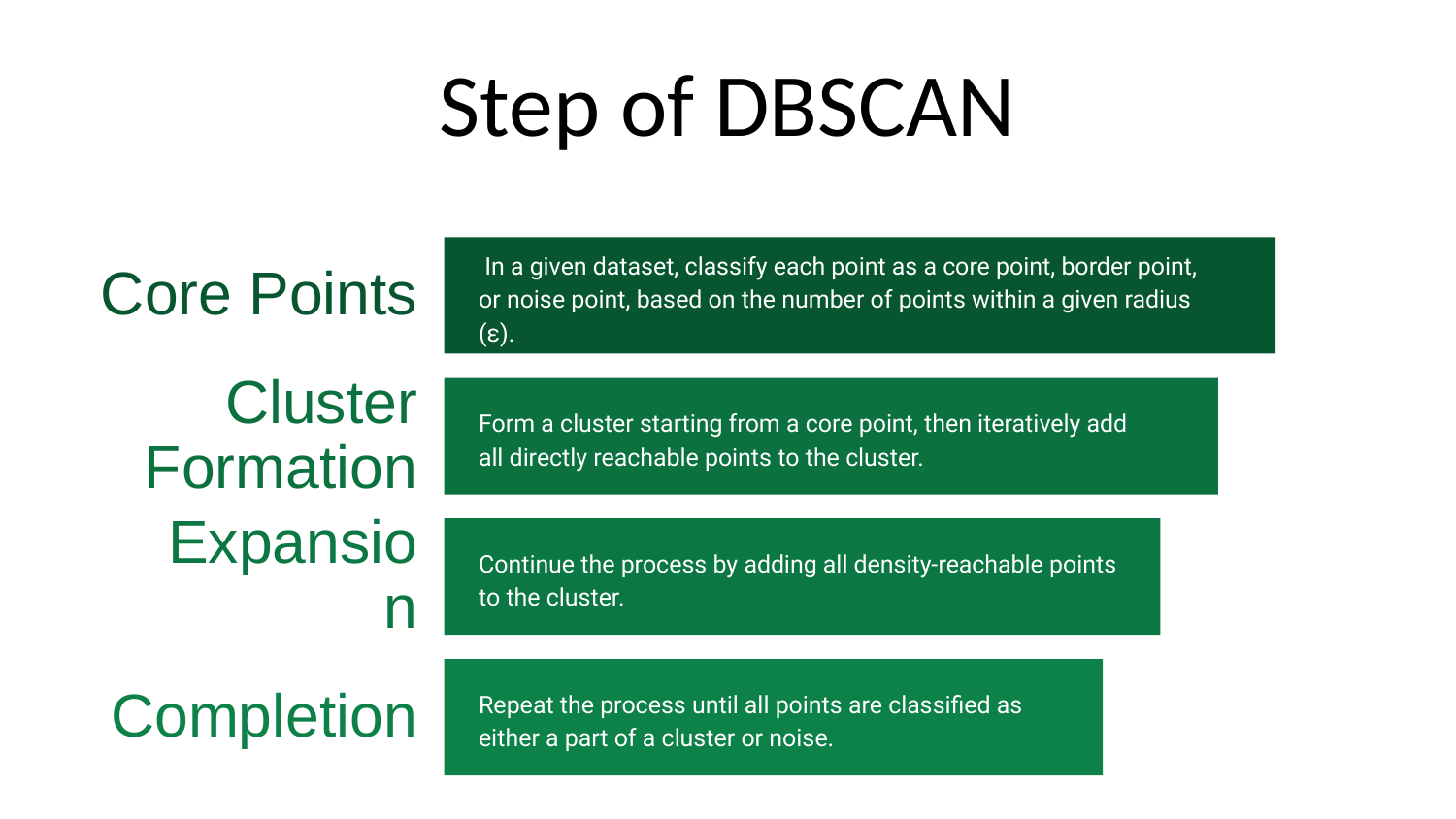

# Step of DBSCAN

Core Points
 In a given dataset, classify each point as a core point, border point, or noise point, based on the number of points within a given radius (ε).

Cluster Formation
Form a cluster starting from a core point, then iteratively add all directly reachable points to the cluster.

Expansion
Continue the process by adding all density-reachable points to the cluster.

Completion
Repeat the process until all points are classified as either a part of a cluster or noise.